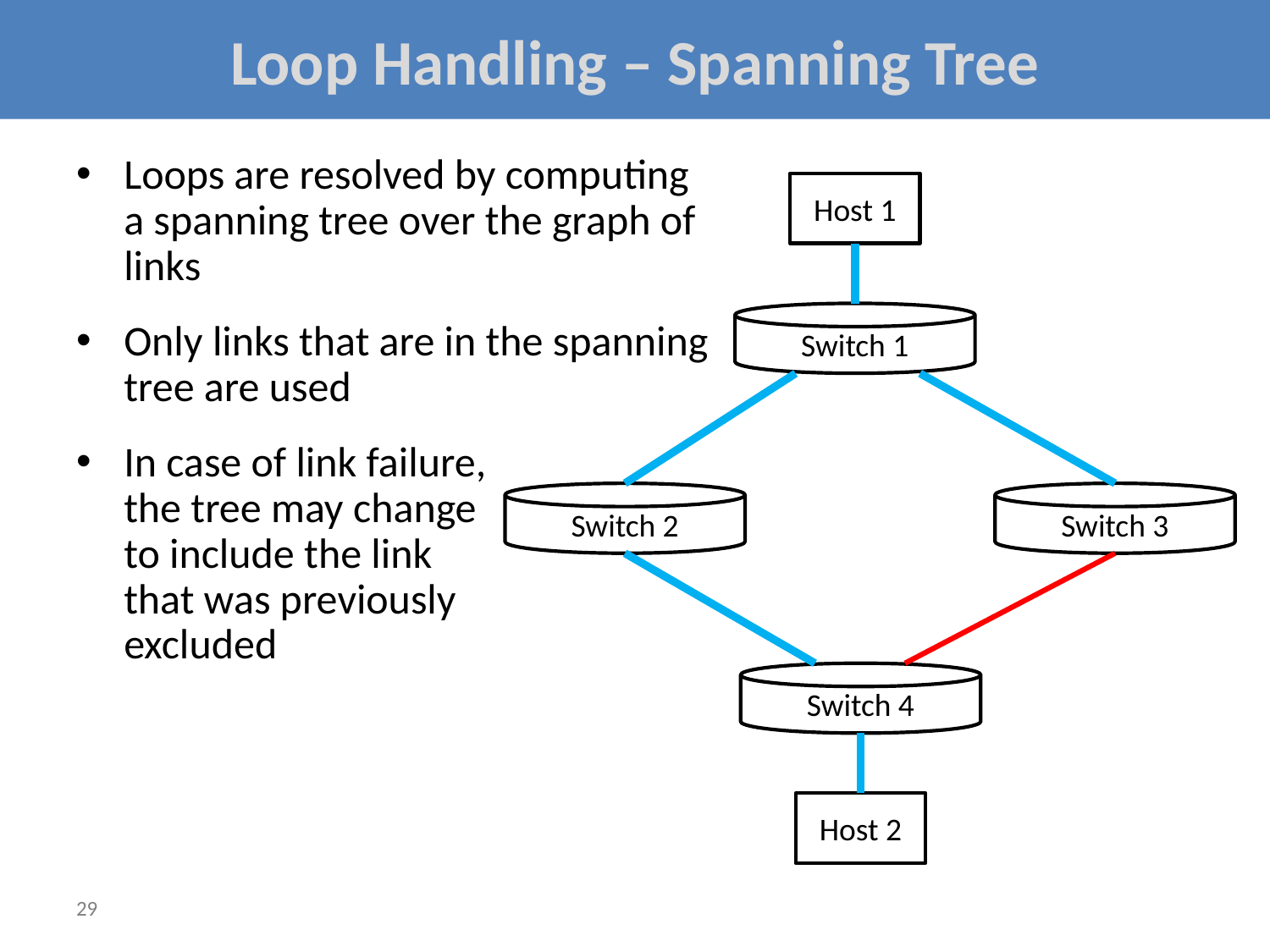

# Loop Handling – Spanning Tree
Loops are resolved by computing
a spanning tree over the graph of
links
Only links that are in the spanning
tree are used
In case of link failure,
the tree may change
to include the link
that was previously
excluded

Host 1
Switch 1
Switch 2
Switch 3
Switch 4
Host 2
29